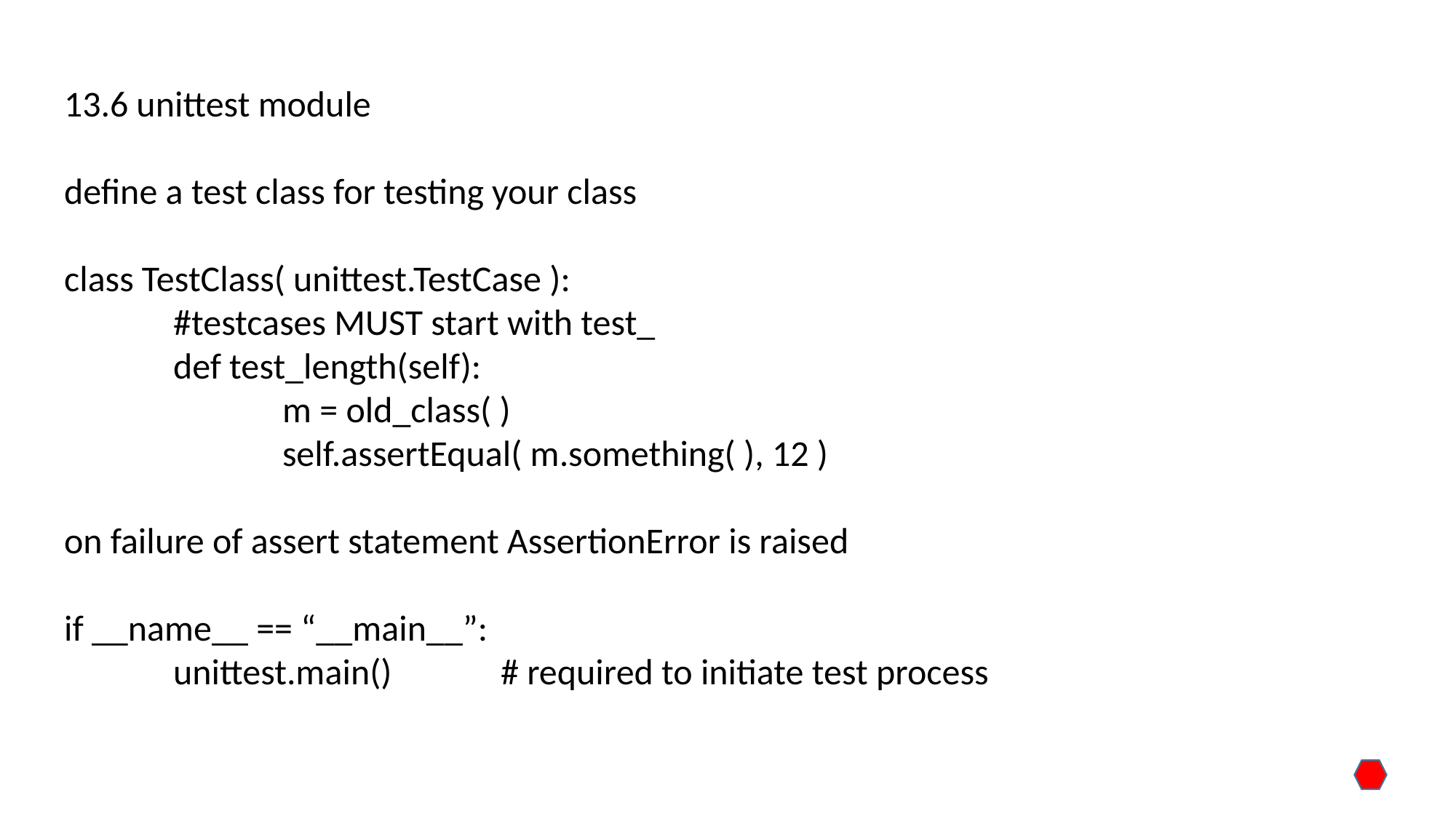

13.6 unittest module

define a test class for testing your class

class TestClass( unittest.TestCase ):
	#testcases MUST start with test_
	def test_length(self):
		m = old_class( )
		self.assertEqual( m.something( ), 12 )

on failure of assert statement AssertionError is raised

if __name__ == “__main__”:
	unittest.main()	# required to initiate test process